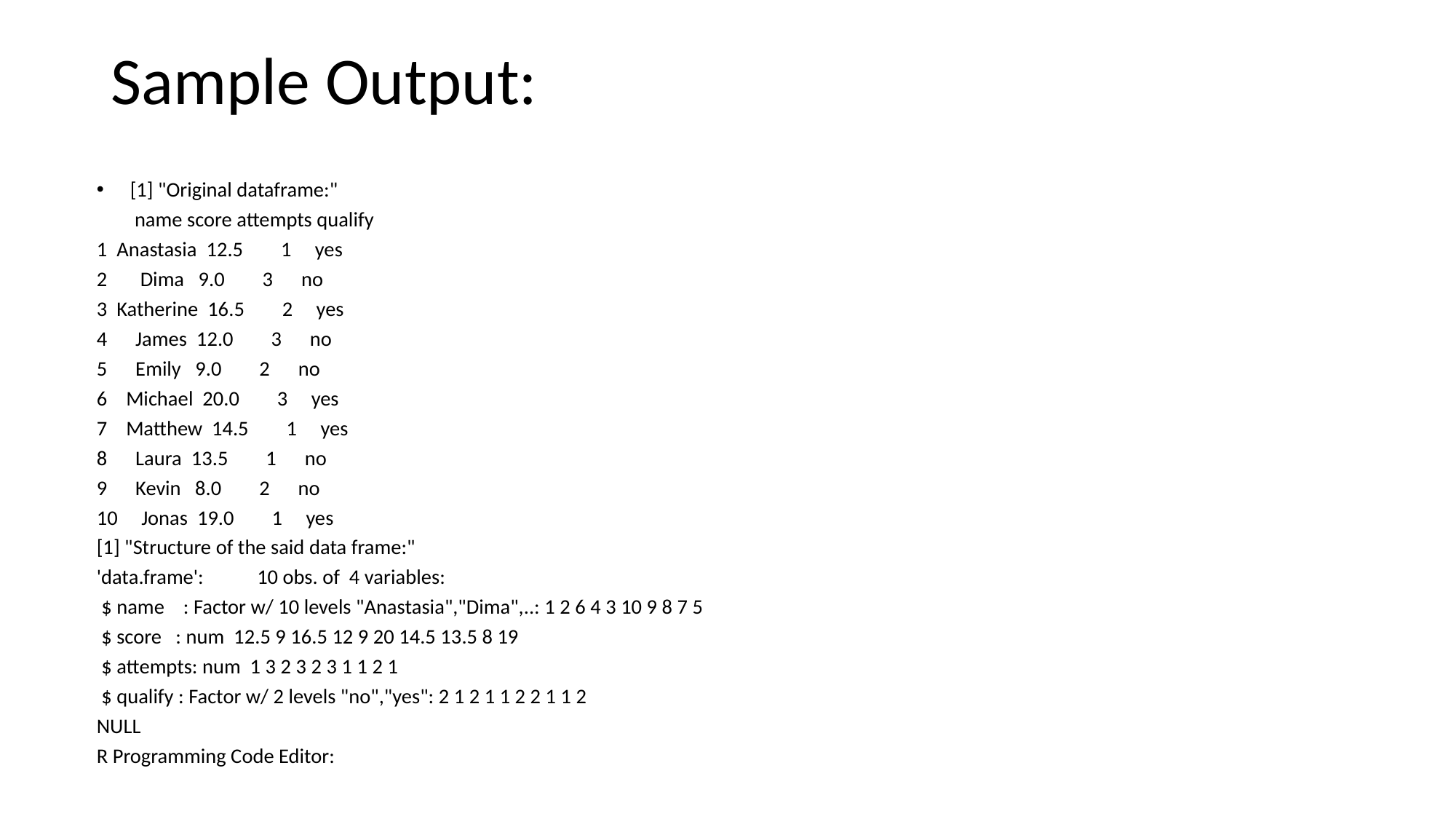

# Sample Output:

[1] "Original dataframe:"
        name score attempts qualify
1  Anastasia  12.5        1     yes
2       Dima   9.0        3      no
3  Katherine  16.5        2     yes
4      James  12.0        3      no
5      Emily   9.0        2      no
6    Michael  20.0        3     yes
7    Matthew  14.5        1     yes
8      Laura  13.5        1      no
9      Kevin   8.0        2      no
10     Jonas  19.0        1     yes
[1] "Structure of the said data frame:"
'data.frame':	10 obs. of  4 variables:
 $ name    : Factor w/ 10 levels "Anastasia","Dima",..: 1 2 6 4 3 10 9 8 7 5
 $ score   : num  12.5 9 16.5 12 9 20 14.5 13.5 8 19
 $ attempts: num  1 3 2 3 2 3 1 1 2 1
 $ qualify : Factor w/ 2 levels "no","yes": 2 1 2 1 1 2 2 1 1 2
NULL
R Programming Code Editor: